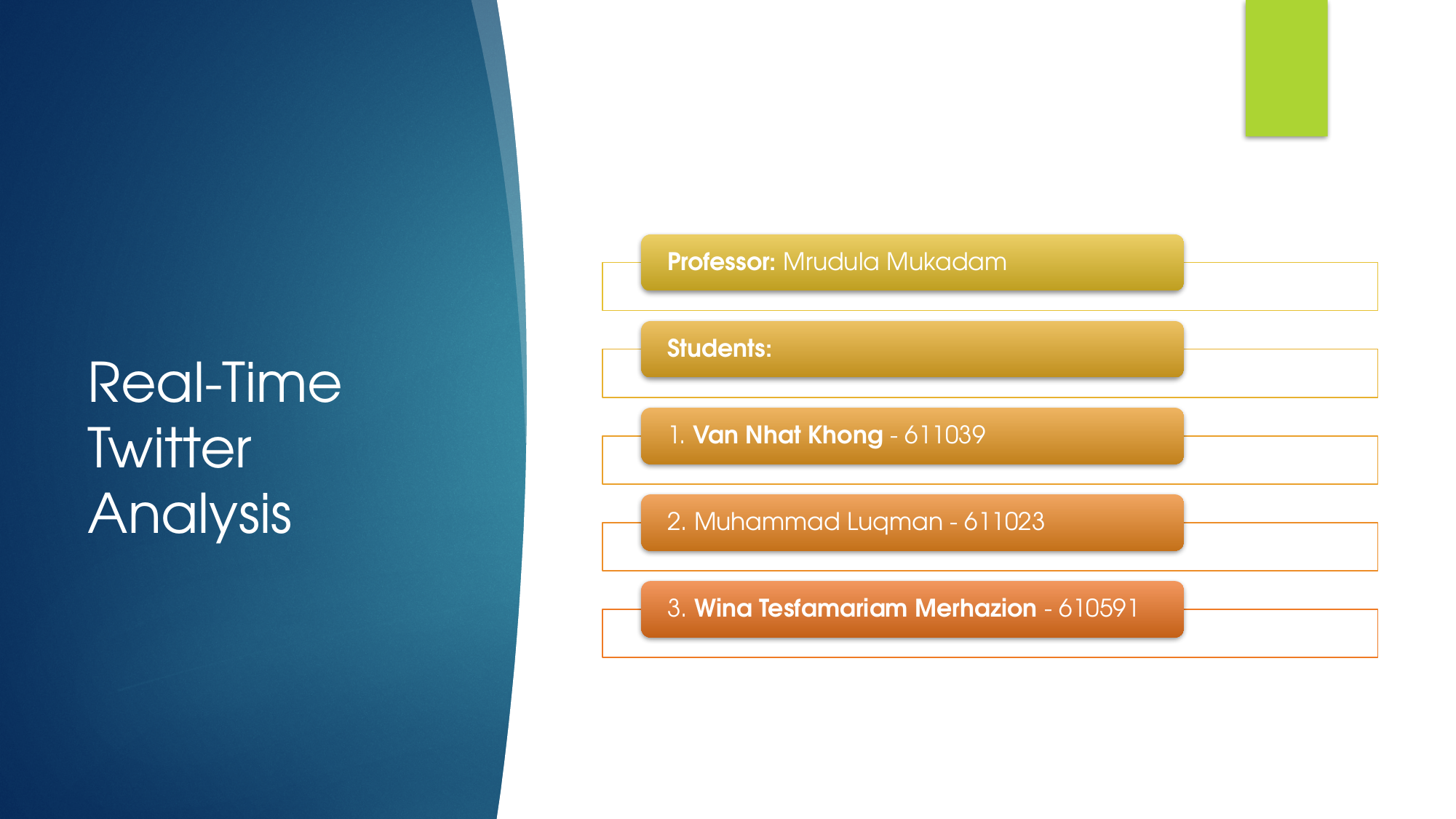

# Real-Time Twitter Analysis
Professor: Mrudula Mukadam
Students:
1. Van Nhat Khong - 611039
2. Muhammad Luqman - 611023
3. Wina Tesfamariam Merhazion - 610591